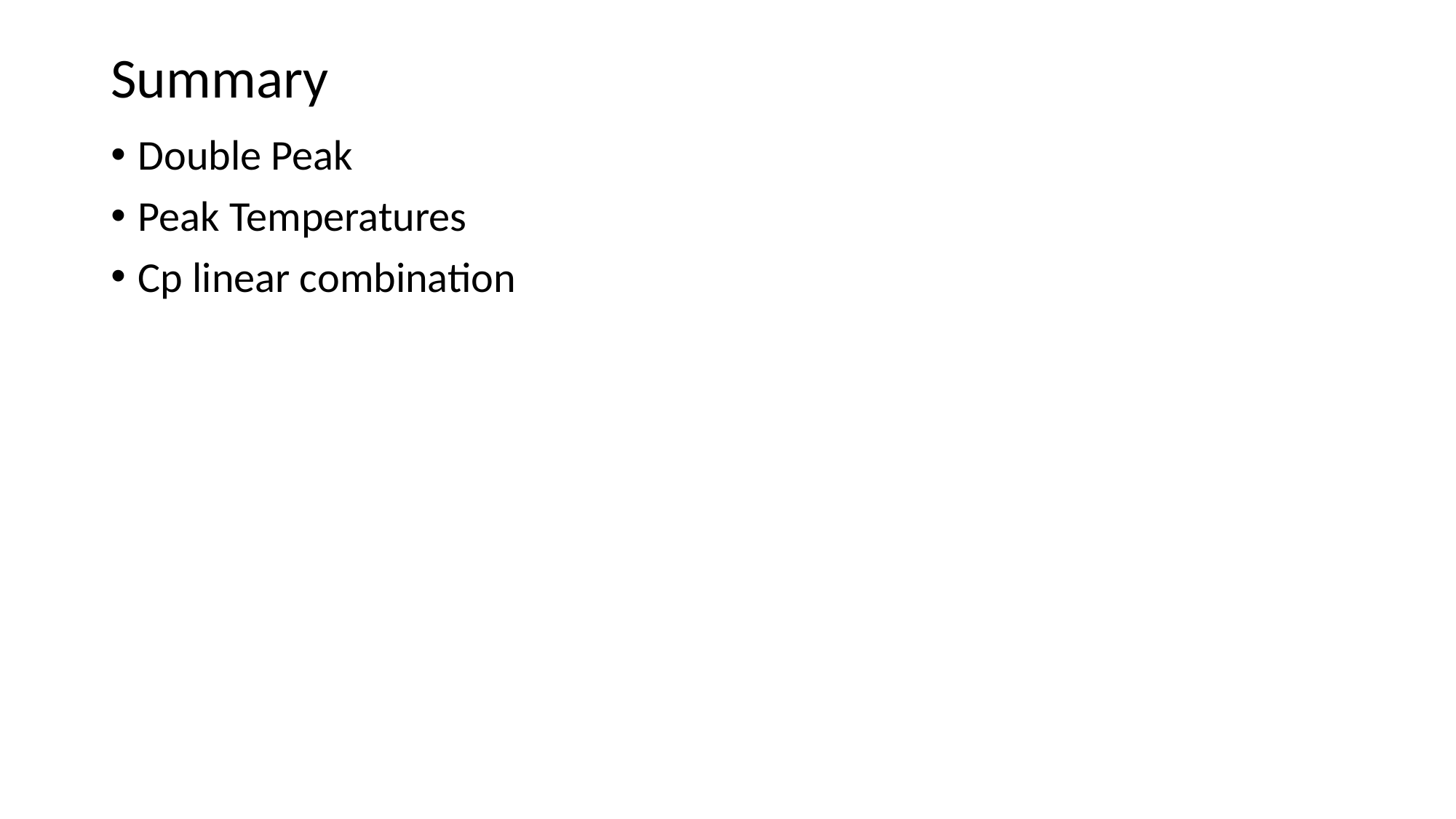

Summary
Double Peak
Peak Temperatures
Cp linear combination